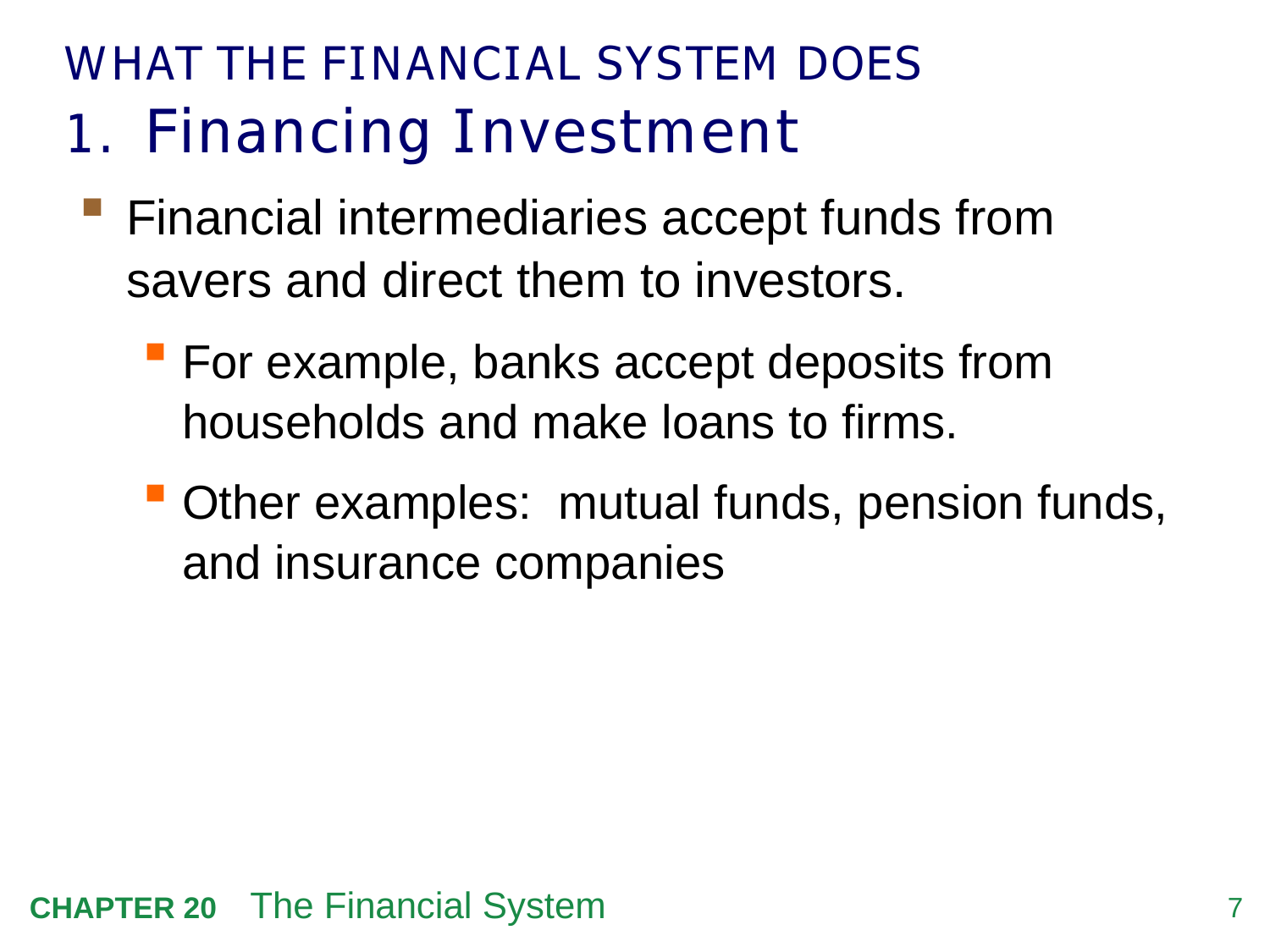

# WHAT THE FINANCIAL SYSTEM DOES 1.  Financing Investment
Financial intermediaries accept funds from savers and direct them to investors.
For example, banks accept deposits from households and make loans to firms.
Other examples:  mutual funds, pension funds, and insurance companies